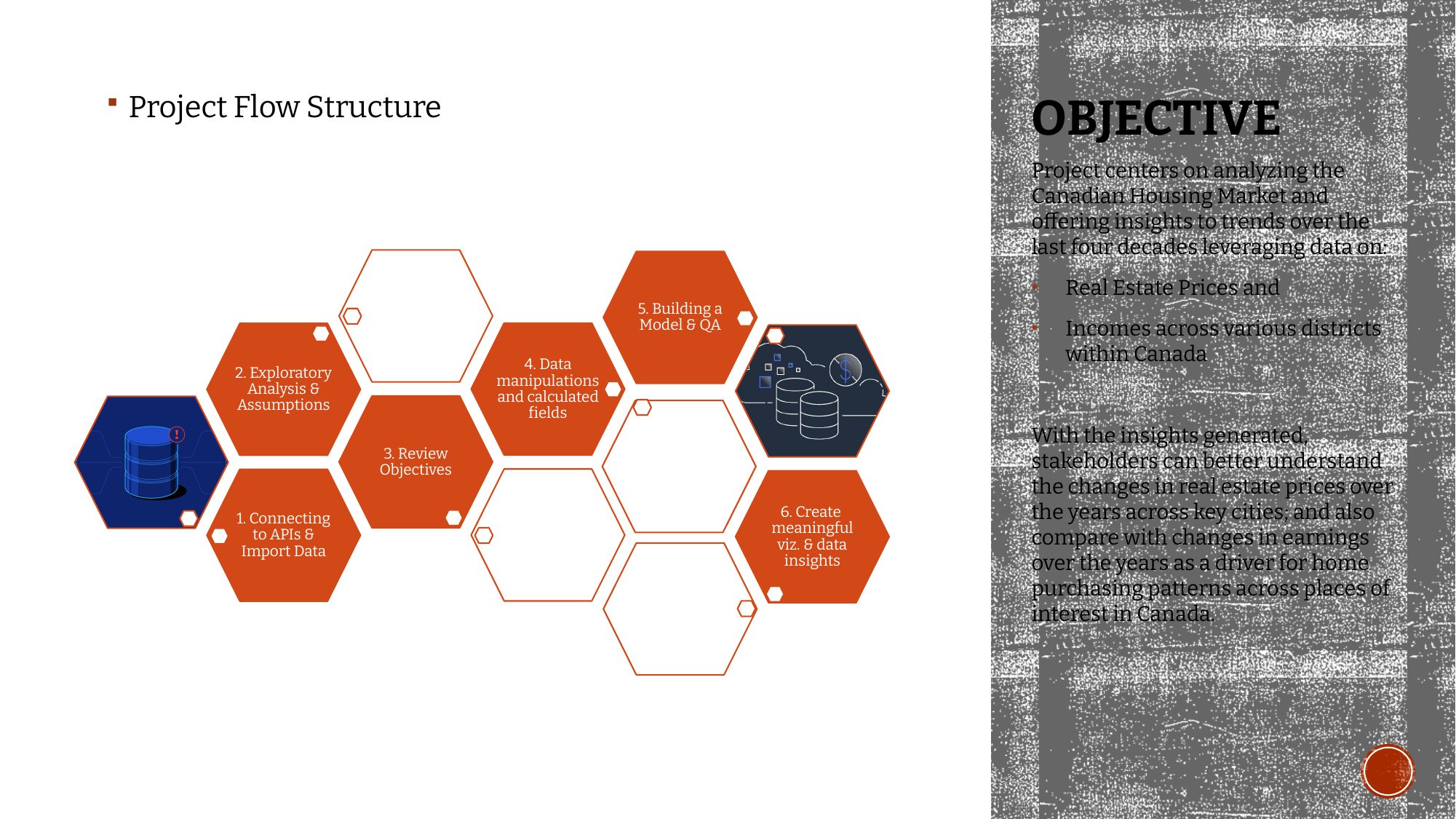

# Objective
Project Flow Structure
1. Connecting to APIs & Import Data
3. Review Objectives
2. Exploratory Analysis & Assumptions
4. Data manipulations and calculated fields
5. Building a Model & QA
6. Create  meaningful viz. & data insights
Project centers on analyzing the Canadian Housing Market and offering insights to trends over the last four decades leveraging data on:
Real Estate Prices and
Incomes across various districts within Canada

With the insights generated, stakeholders can better understand the changes in real estate prices over the years across key cities; and also compare with changes in earnings over the years as a driver for home purchasing patterns across places of interest in Canada.